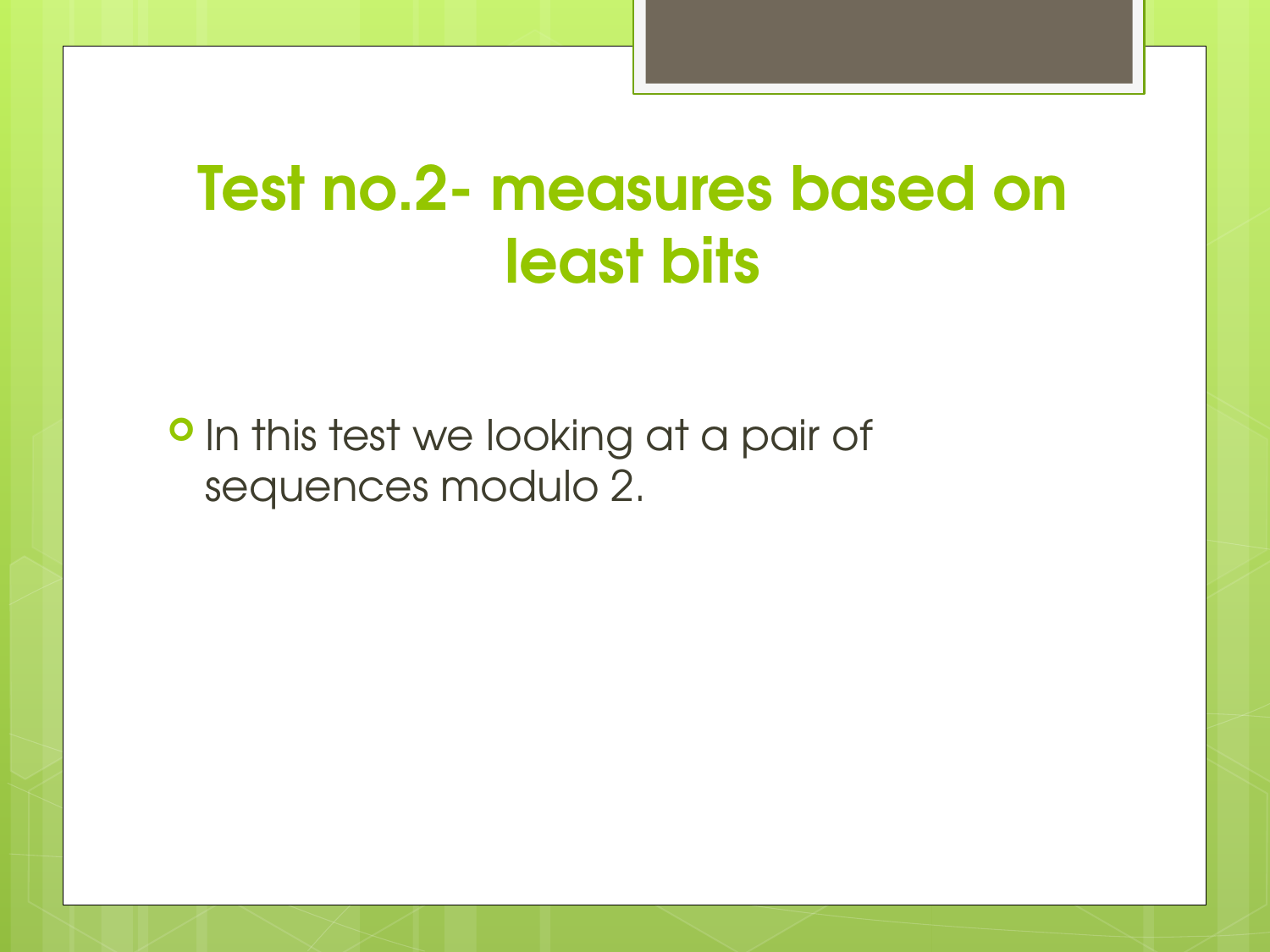

# Test no.2- measures based on least bits
In this test we looking at a pair of sequences modulo 2.